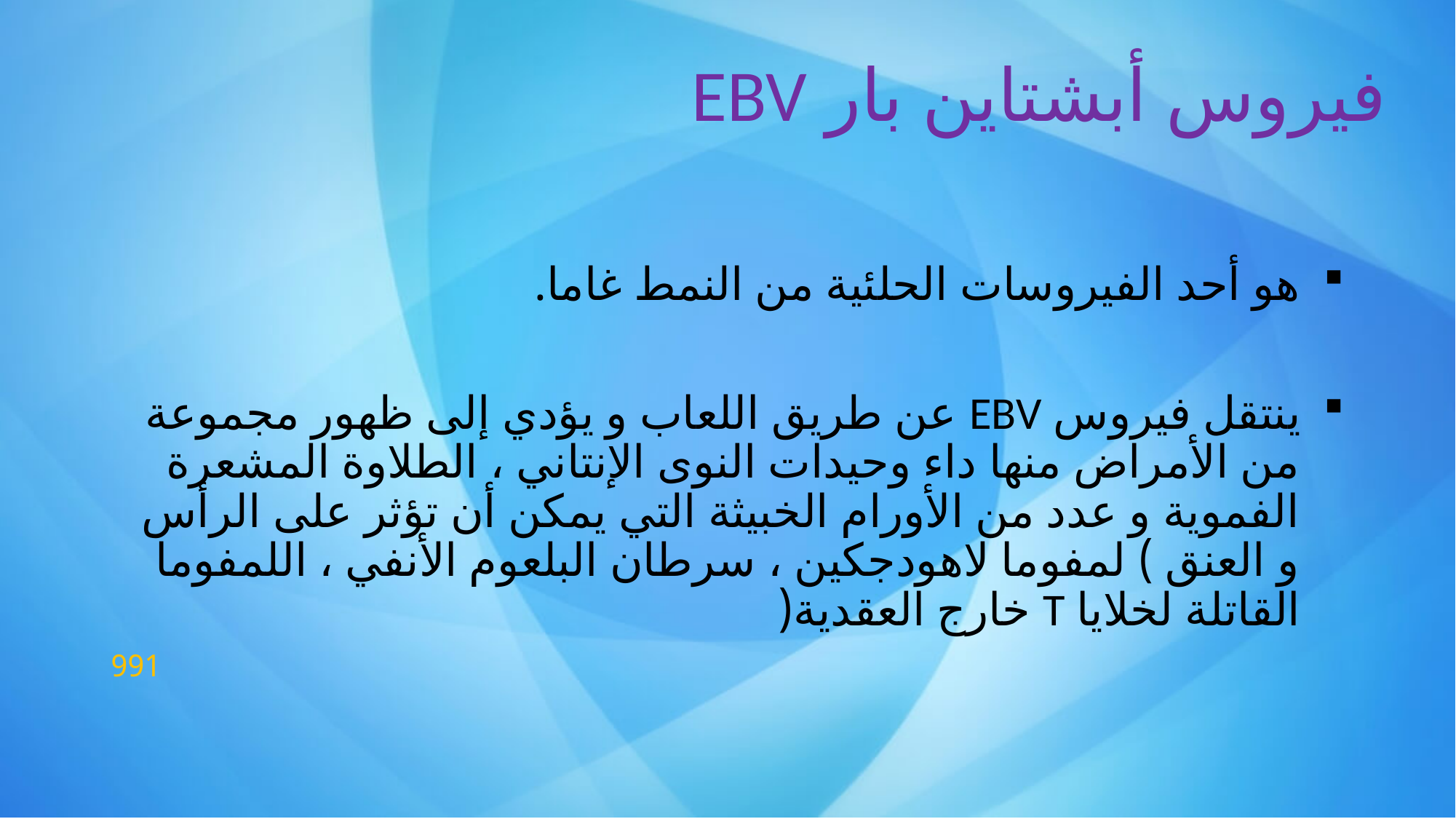

# فيروس أبشتاين بار EBV
هو أحد الفيروسات الحلئية من النمط غاما.

ينتقل فيروس EBV عن طريق اللعاب و يؤدي إلى ظهور مجموعة من الأمراض منها داء وحيدات النوى الإنتاني ، الطلاوة المشعرة الفموية و عدد من الأورام الخبيثة التي يمكن أن تؤثر على الرأس و العنق ) لمفوما لاهودجكين ، سرطان البلعوم الأنفي ، اللمفوما القاتلة لخلايا T خارج العقدية(
991